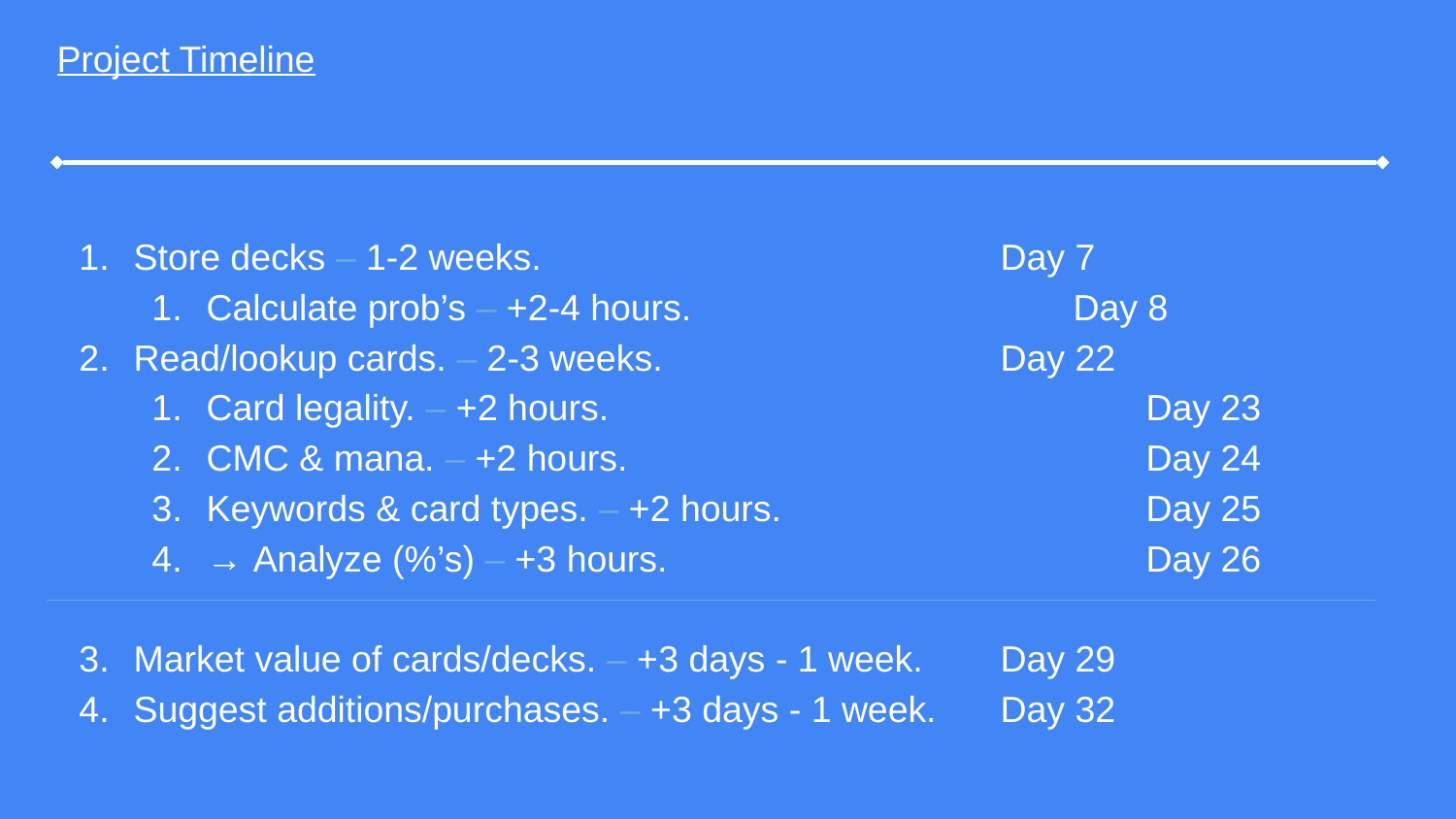

Project Timeline
Store decks – 1-2 weeks.
Calculate prob’s – +2-4 hours.
Read/lookup cards. – 2-3 weeks.
Card legality. – +2 hours.
CMC & mana. – +2 hours.
Keywords & card types. – +2 hours.
→ Analyze (%’s) – +3 hours.

Market value of cards/decks. – +3 days - 1 week.
Suggest additions/purchases. – +3 days - 1 week.
Day 7
Day 8
Day 22
	Day 23
	Day 24
	Day 25
	Day 26

Day 29
Day 32